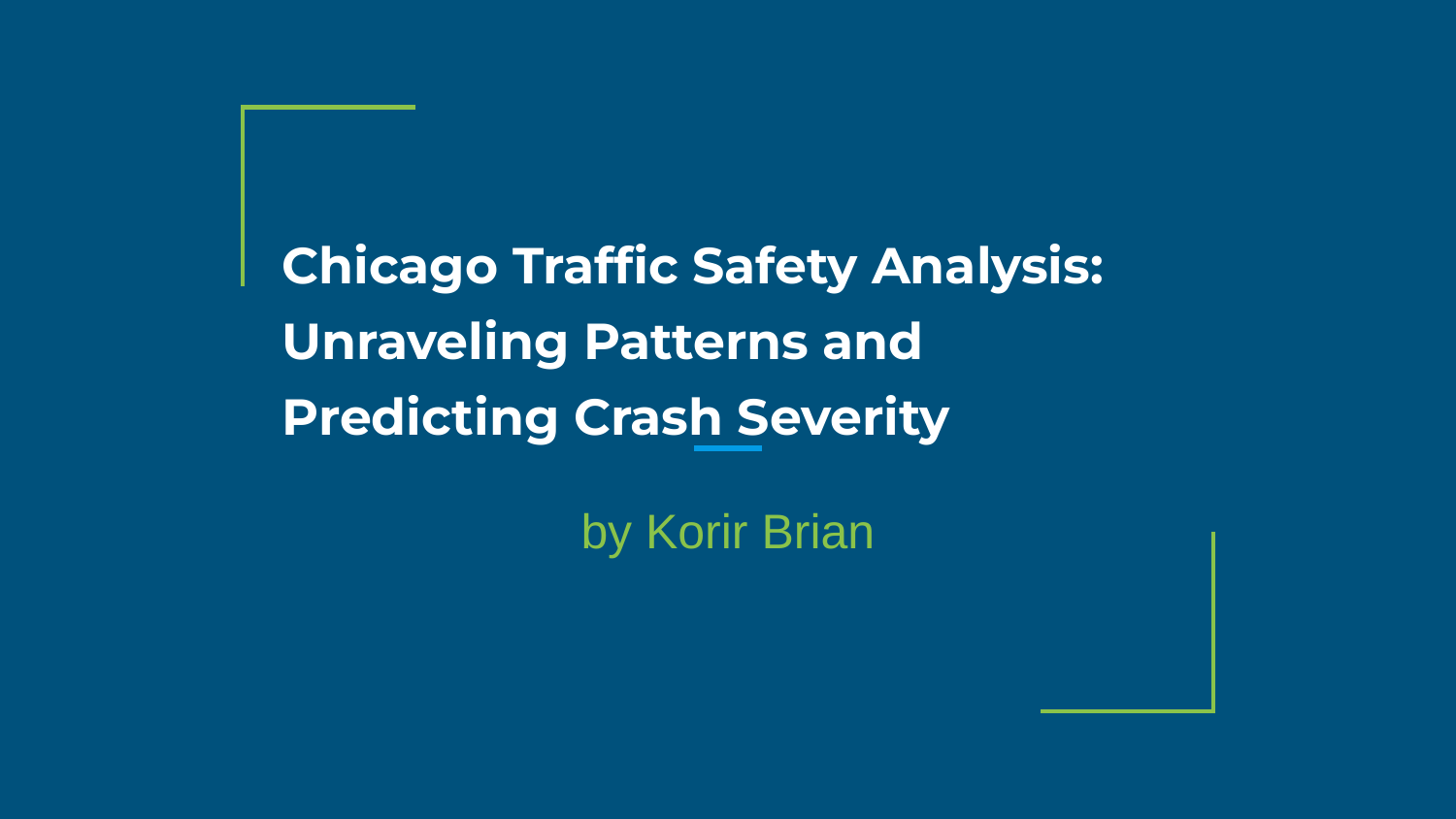

# Chicago Traffic Safety Analysis: Unraveling Patterns and Predicting Crash Severity
by Korir Brian